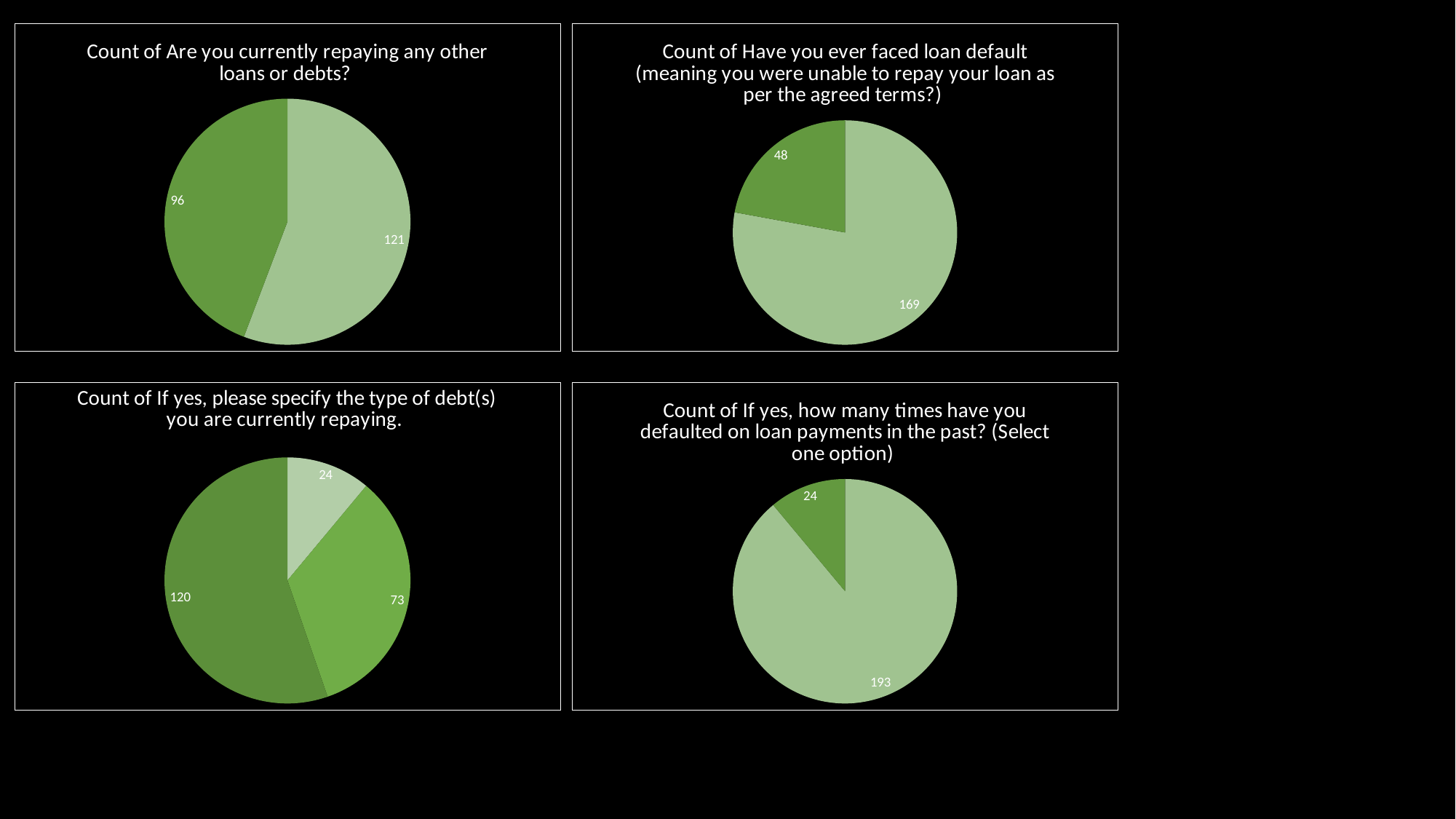

### Chart: Count of Are you currently repaying any other loans or debts?

| Category | Total |
|---|---|
| No | 121.0 |
| Yes | 96.0 |

### Chart: Count of Have you ever faced loan default (meaning you were unable to repay your loan as per the agreed terms?)

| Category | Total |
|---|---|
| No | 169.0 |
| Yes | 48.0 |

### Chart: Count of If yes, please specify the type of debt(s) you are currently repaying.

| Category | Total |
|---|---|
| Business loans | 24.0 |
| N/A | 73.0 |
| Personal loans | 120.0 |

### Chart: Count of If yes, how many times have you defaulted on loan payments in the past? (Select one option)

| Category | Total |
|---|---|
| Never | 193.0 |
| Once or more than once | 24.0 |